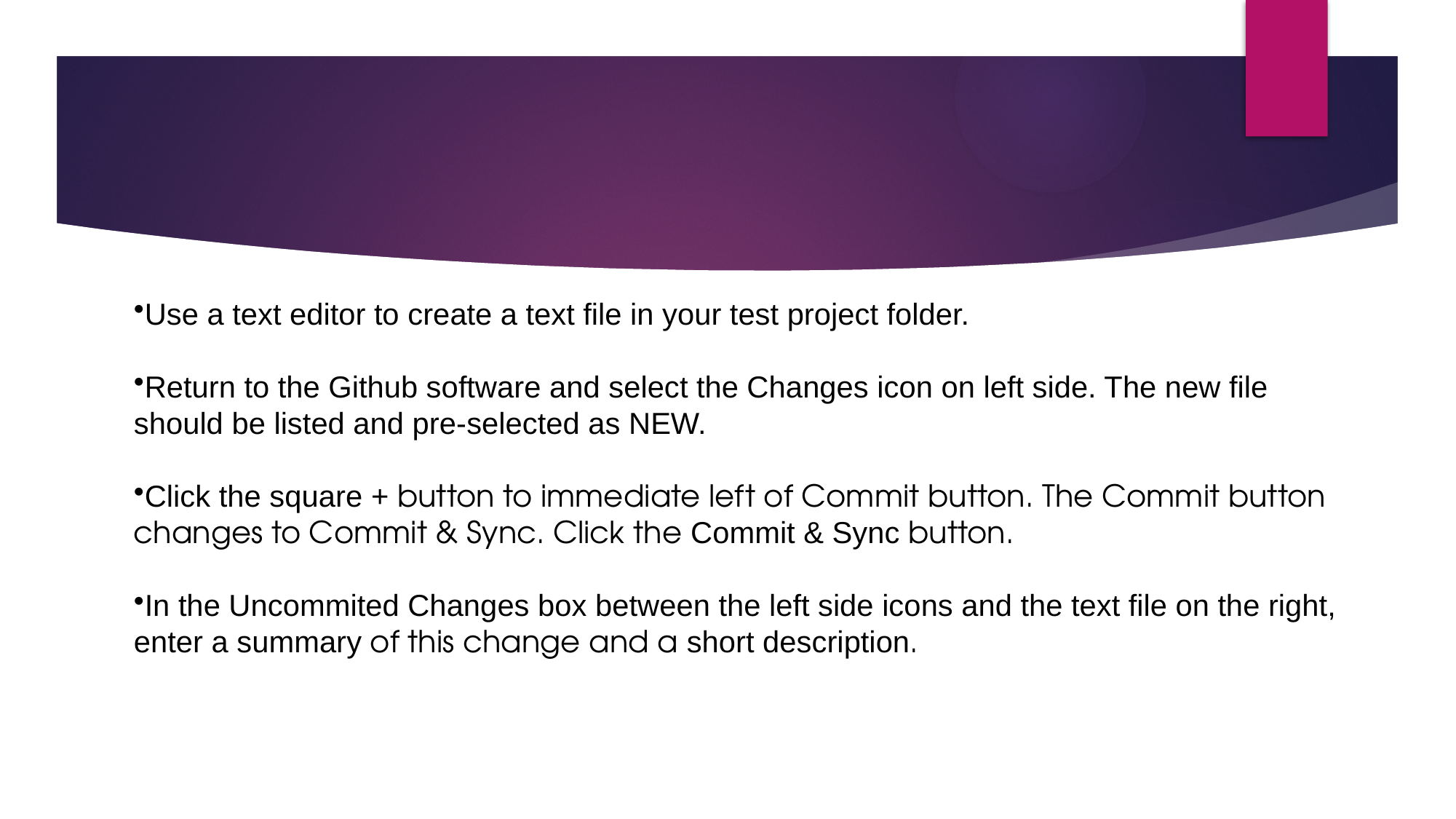

#
Use a text editor to create a text file in your test project folder.

Return to the Github software and select the Changes icon on left side. The new file should be listed and pre-selected as NEW.

Click the square + button to immediate left of Commit button. The Commit button changes to Commit & Sync. Click the Commit & Sync button.

In the Uncommited Changes box between the left side icons and the text file on the right, enter a summary of this change and a short description.